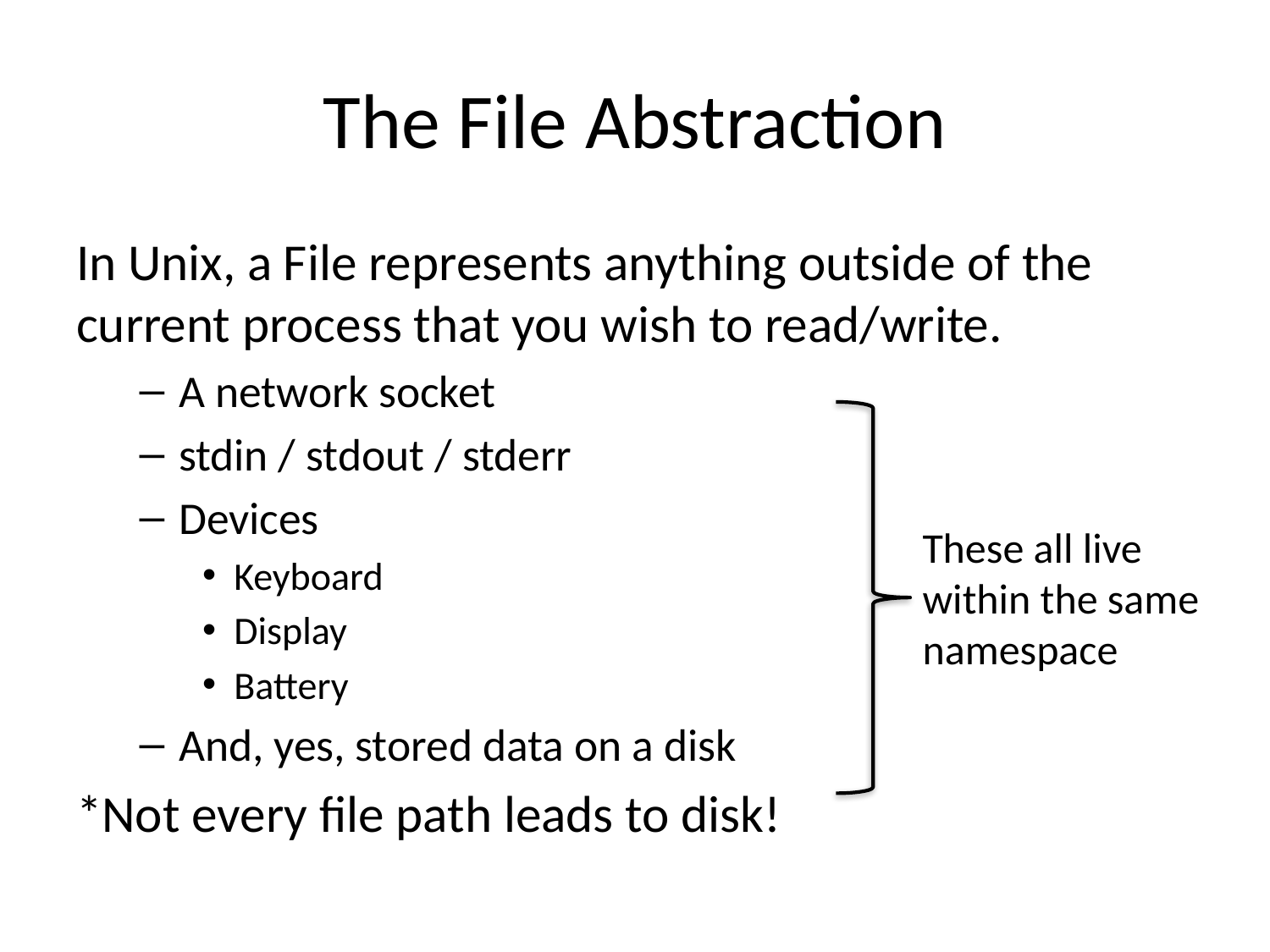

# The File Abstraction
In Unix, a File represents anything outside of the current process that you wish to read/write.
A network socket
stdin / stdout / stderr
Devices
Keyboard
Display
Battery
And, yes, stored data on a disk
*Not every file path leads to disk!

These all live within the same namespace